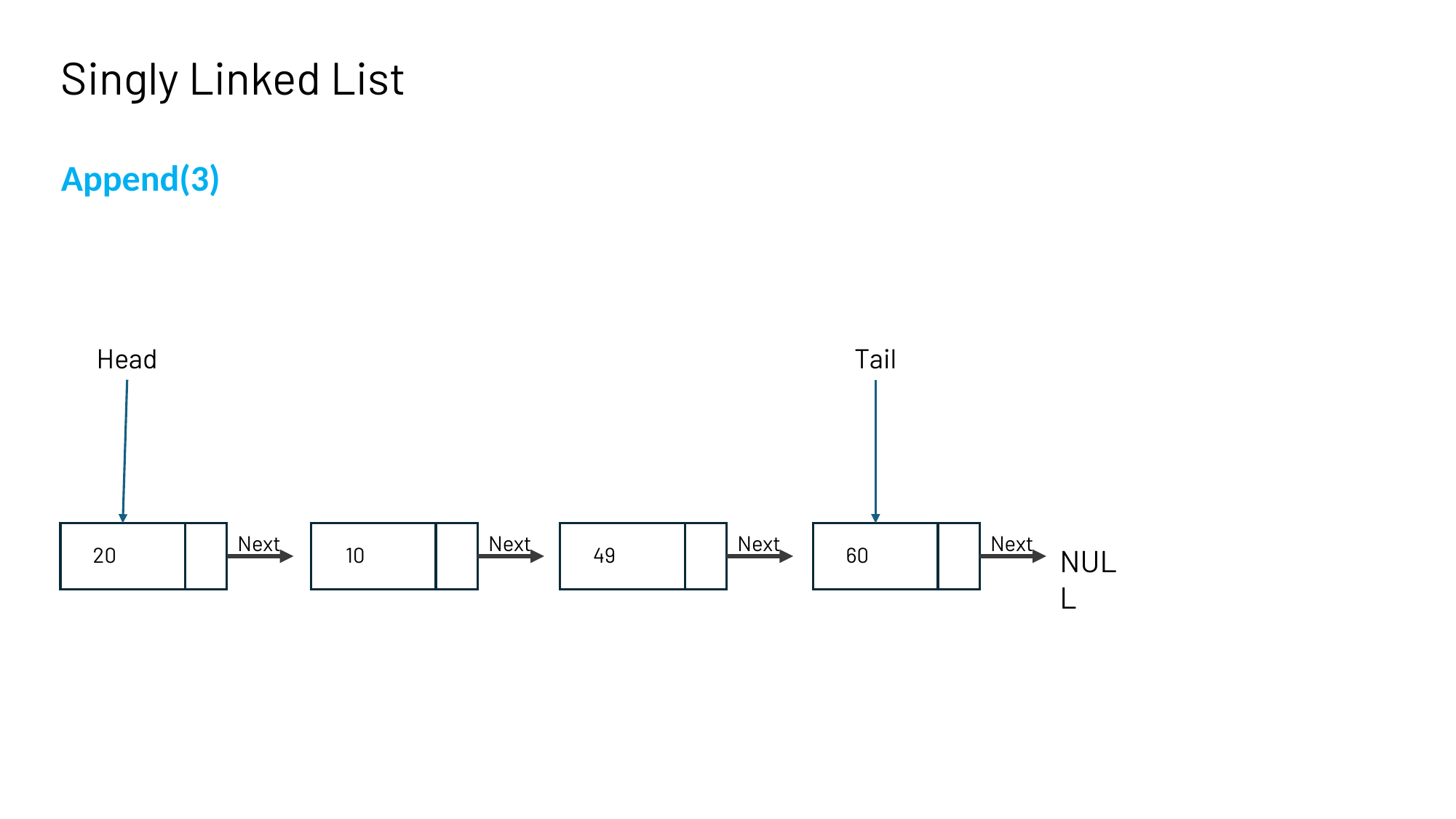

Singly Linked List
Append(3)
Head
Tail

Next
3

Next
20

Next
10

Next
49

Next
60
NULL